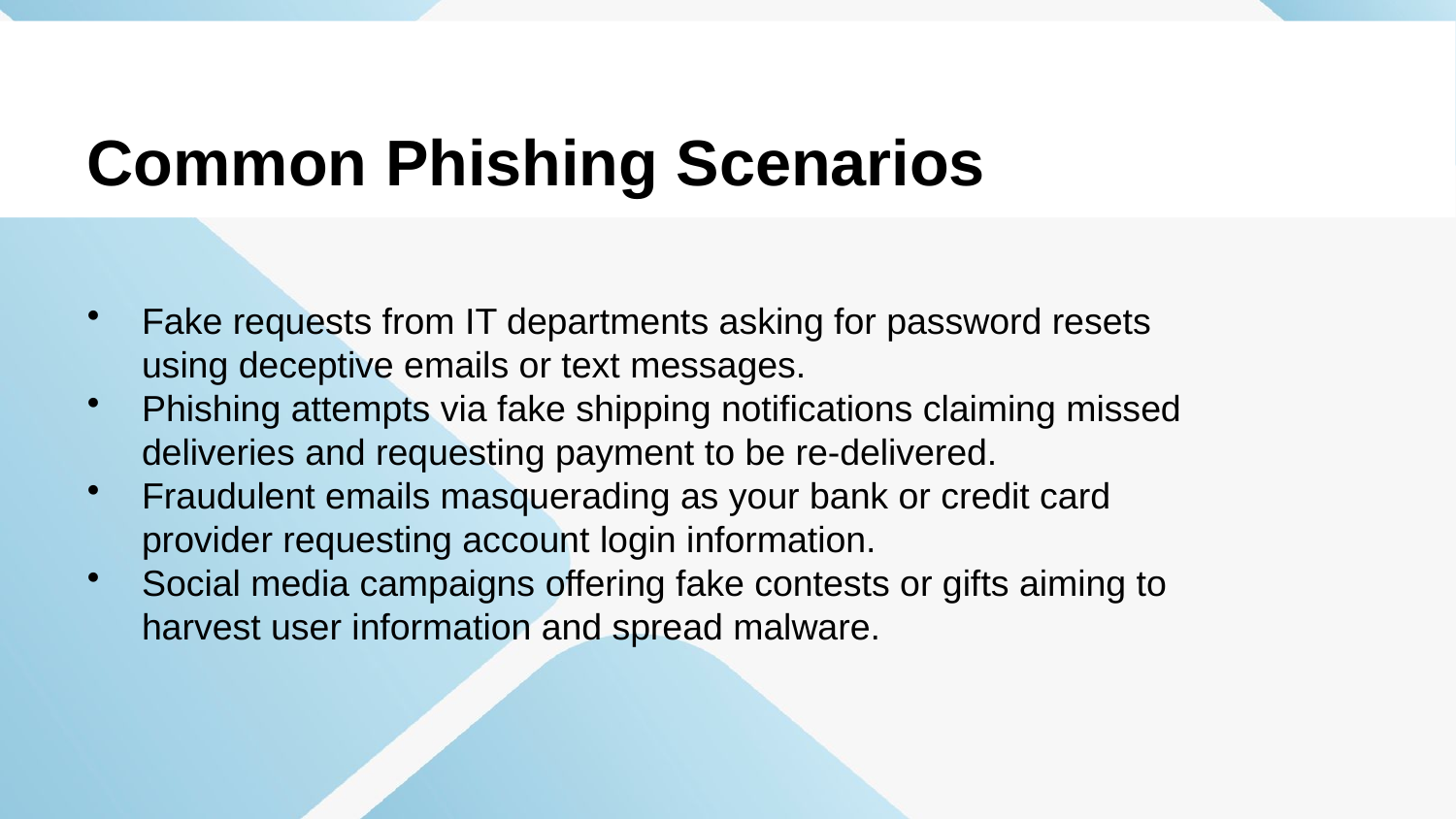

Common Phishing Scenarios
Fake requests from IT departments asking for password resets using deceptive emails or text messages.
Phishing attempts via fake shipping notifications claiming missed deliveries and requesting payment to be re-delivered.
Fraudulent emails masquerading as your bank or credit card provider requesting account login information.
Social media campaigns offering fake contests or gifts aiming to harvest user information and spread malware.